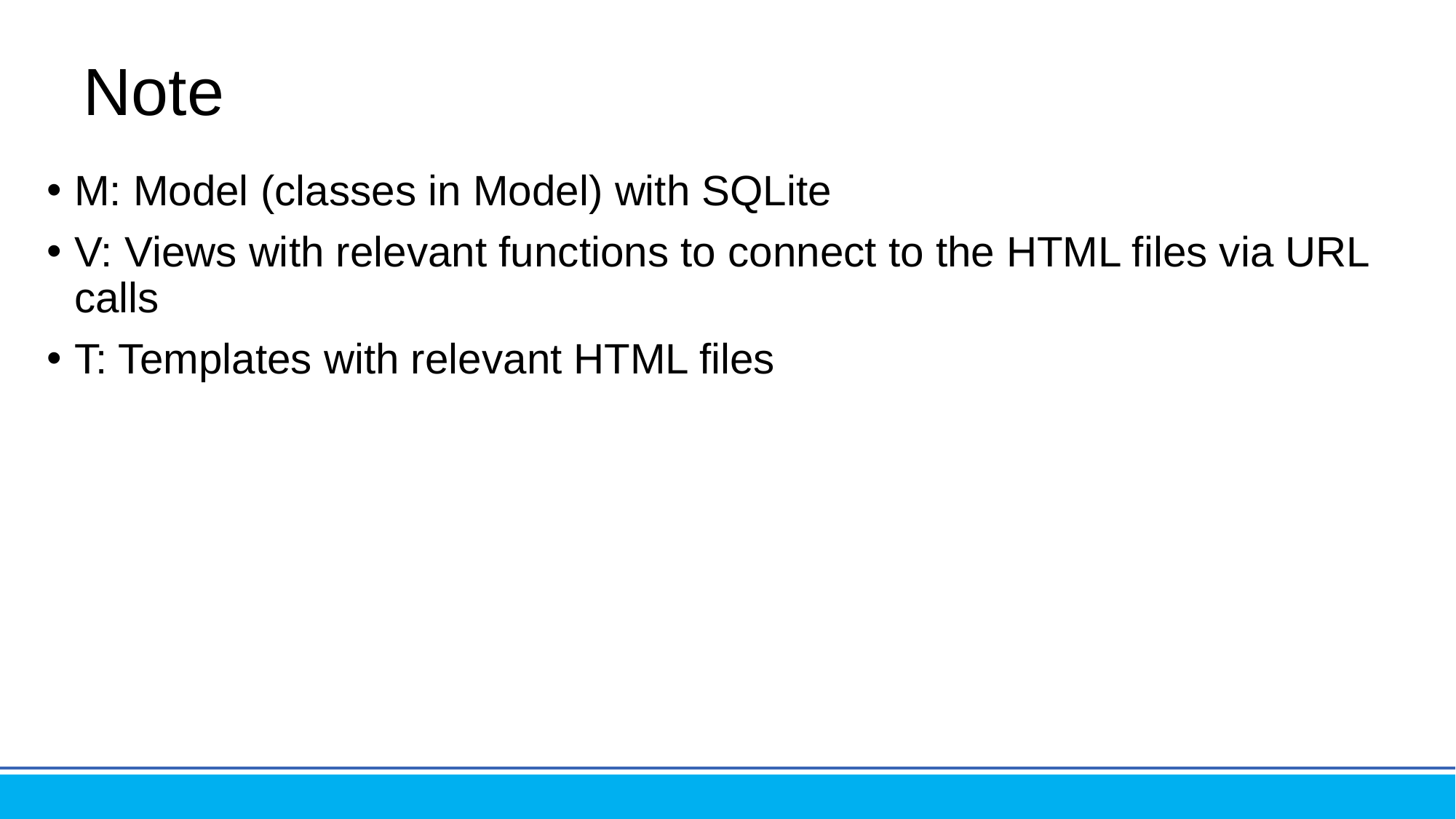

# Note
M: Model (classes in Model) with SQLite
V: Views with relevant functions to connect to the HTML files via URL calls
T: Templates with relevant HTML files